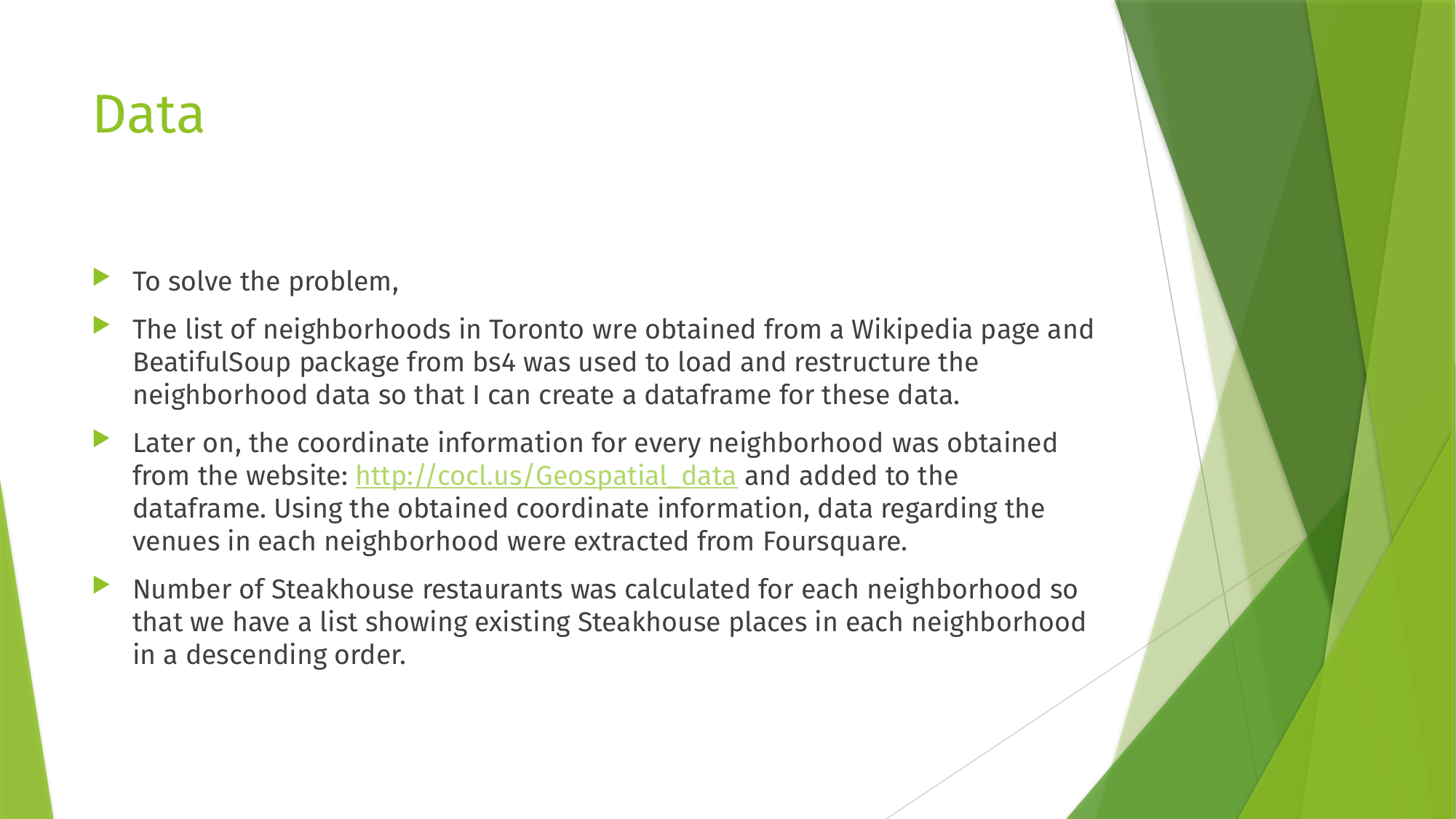

# Data
To solve the problem,
The list of neighborhoods in Toronto wre obtained from a Wikipedia page and BeatifulSoup package from bs4 was used to load and restructure the neighborhood data so that I can create a dataframe for these data.
Later on, the coordinate information for every neighborhood was obtained from the website: http://cocl.us/Geospatial_data and added to the dataframe. Using the obtained coordinate information, data regarding the venues in each neighborhood were extracted from Foursquare.
Number of Steakhouse restaurants was calculated for each neighborhood so that we have a list showing existing Steakhouse places in each neighborhood in a descending order.